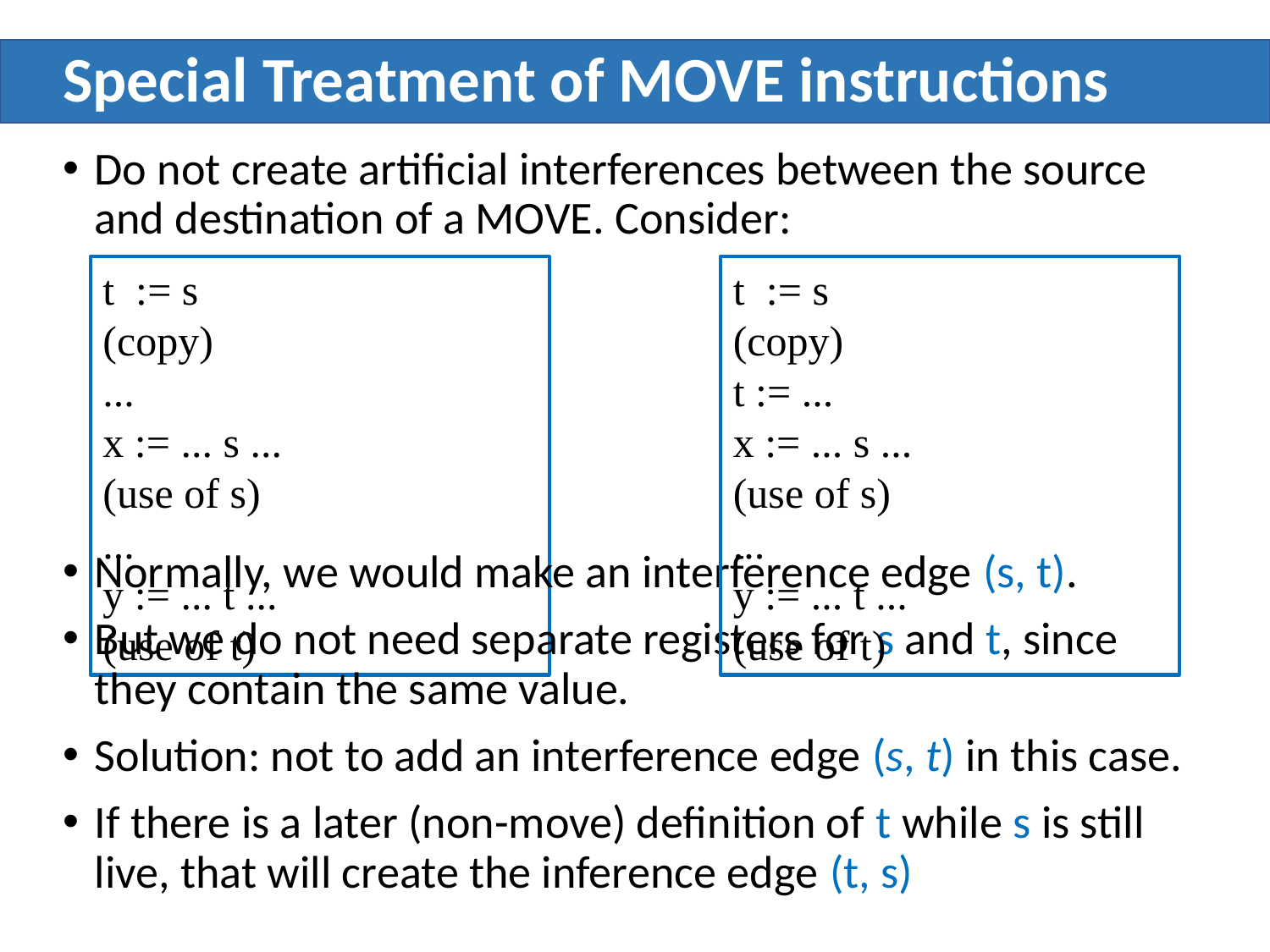

# Special Treatment of MOVE instructions
Do not create artificial interferences between the source and destination of a MOVE. Consider:

t  := s 			(copy)
...
x := ... s ...		(use of s)
...
y := ... t ...		(use of t)
t  := s 			(copy)
t := ...
x := ... s ...		(use of s)
...
y := ... t ...		(use of t)
Normally, we would make an interference edge (s, t).
But we do not need separate registers for s and t, since they contain the same value.
Solution: not to add an interference edge (s, t) in this case.
If there is a later (non-move) definition of t while s is still live, that will create the inference edge (t, s)